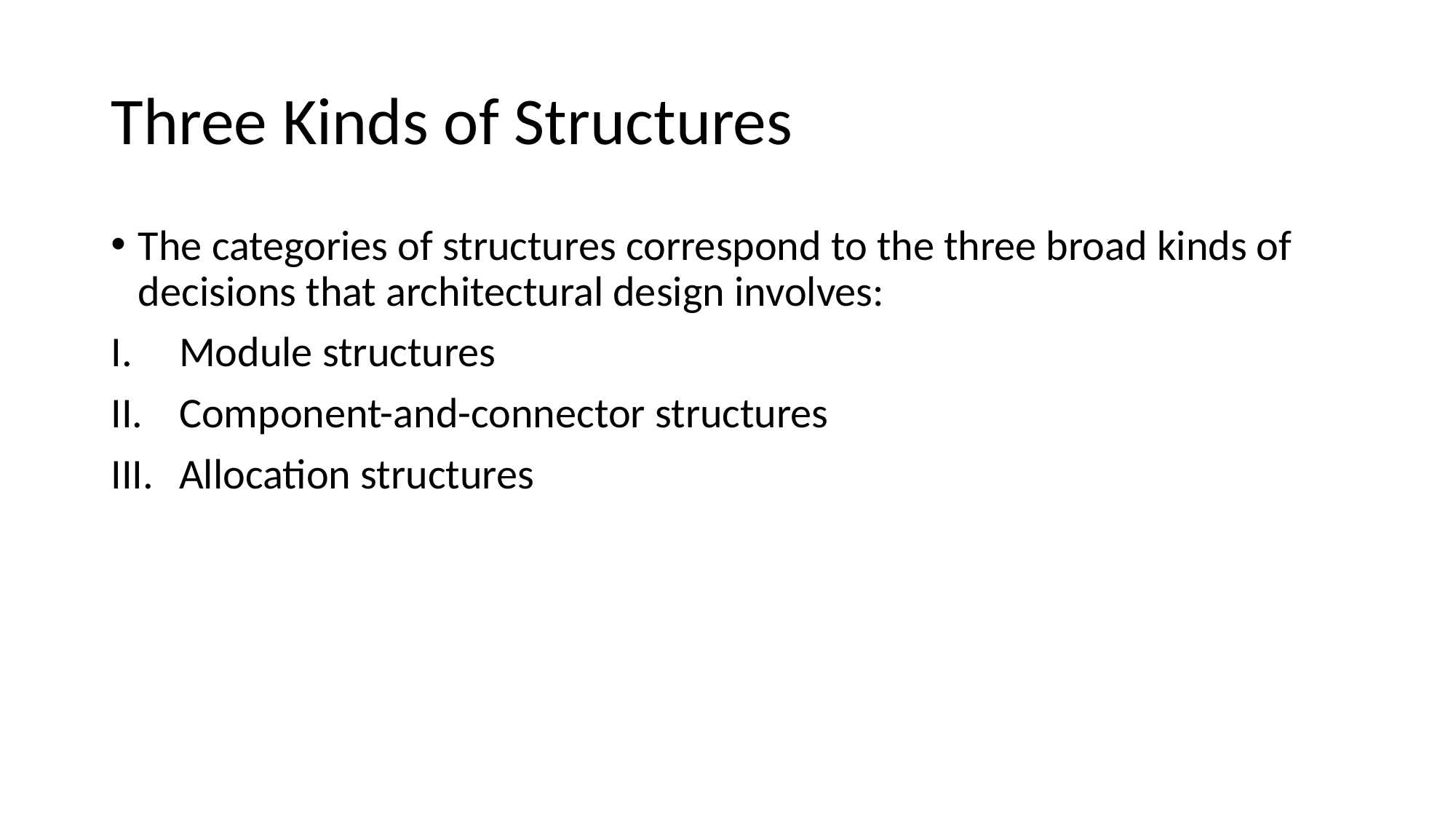

# Three Kinds of Structures
The categories of structures correspond to the three broad kinds of decisions that architectural design involves:
Module structures
Component-and-connector structures
Allocation structures